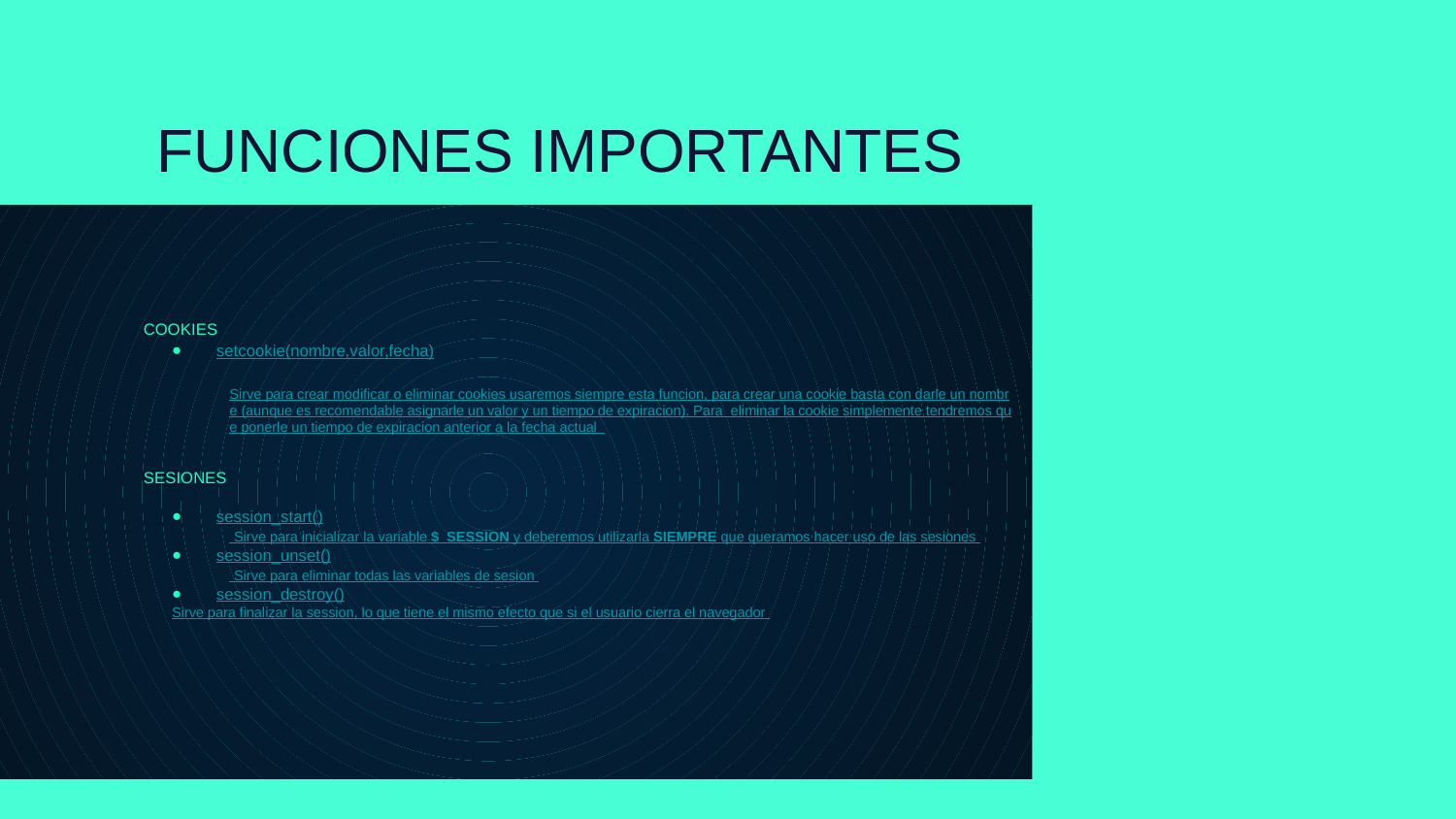

# FUNCIONES IMPORTANTES

COOKIES
setcookie(nombre,valor,fecha)
	Sirve para crear modificar o eliminar cookies usaremos siempre esta funcion, para crear una cookie basta con darle un nombre (aunque es recomendable asignarle un valor y un tiempo de expiracion). Para  eliminar la cookie simplemente tendremos que ponerle un tiempo de expiracion anterior a la fecha actual
SESIONES

session_start()
	 Sirve para inicializar la variable $_SESSION y deberemos utilizarla SIEMPRE que queramos hacer uso de las sesiones
session_unset()
	 Sirve para eliminar todas las variables de sesion
session_destroy()
	Sirve para finalizar la session, lo que tiene el mismo efecto que si el usuario cierra el navegador